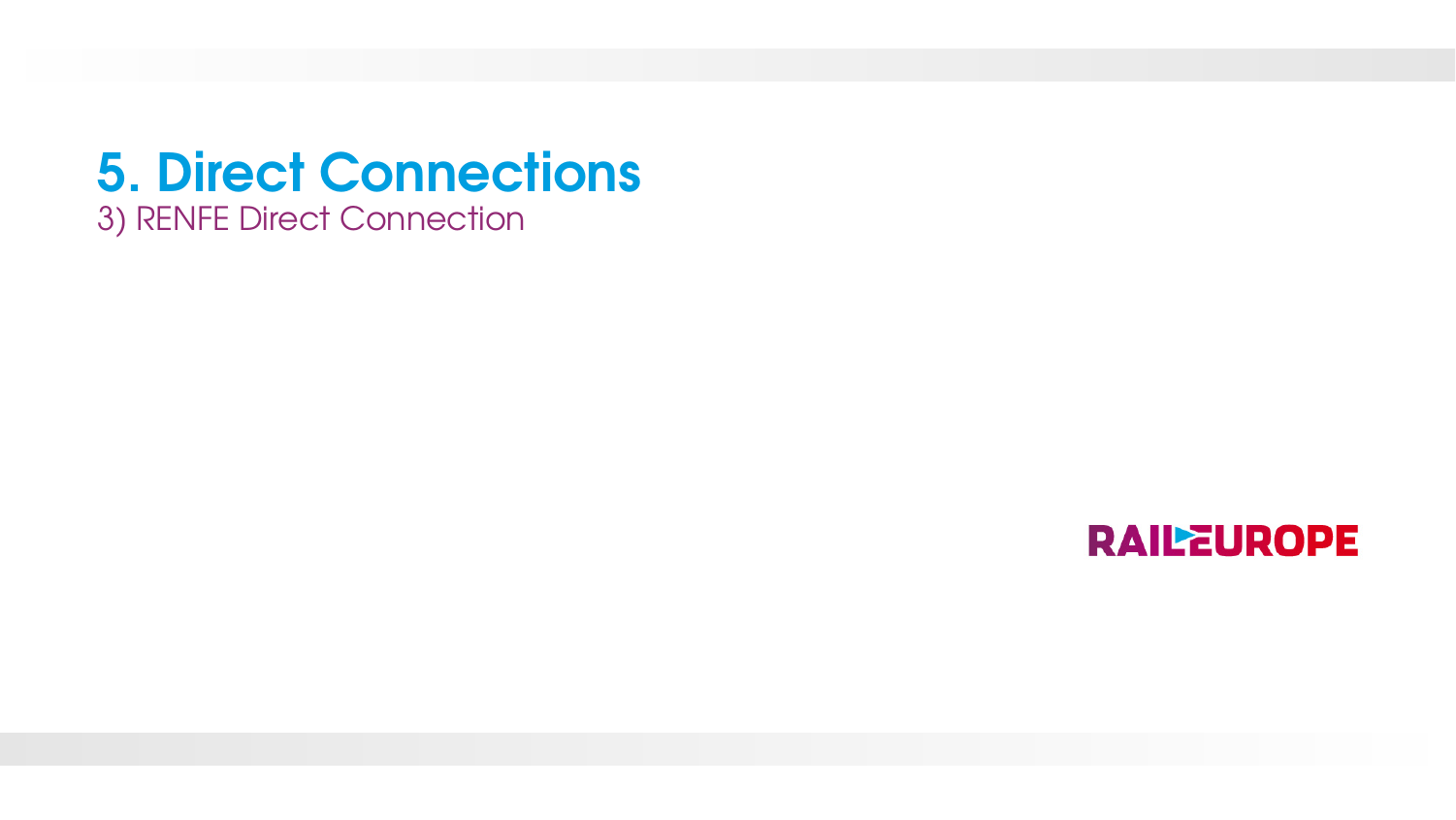

5. Direct Connections
3) RENFE Direct Connection
130